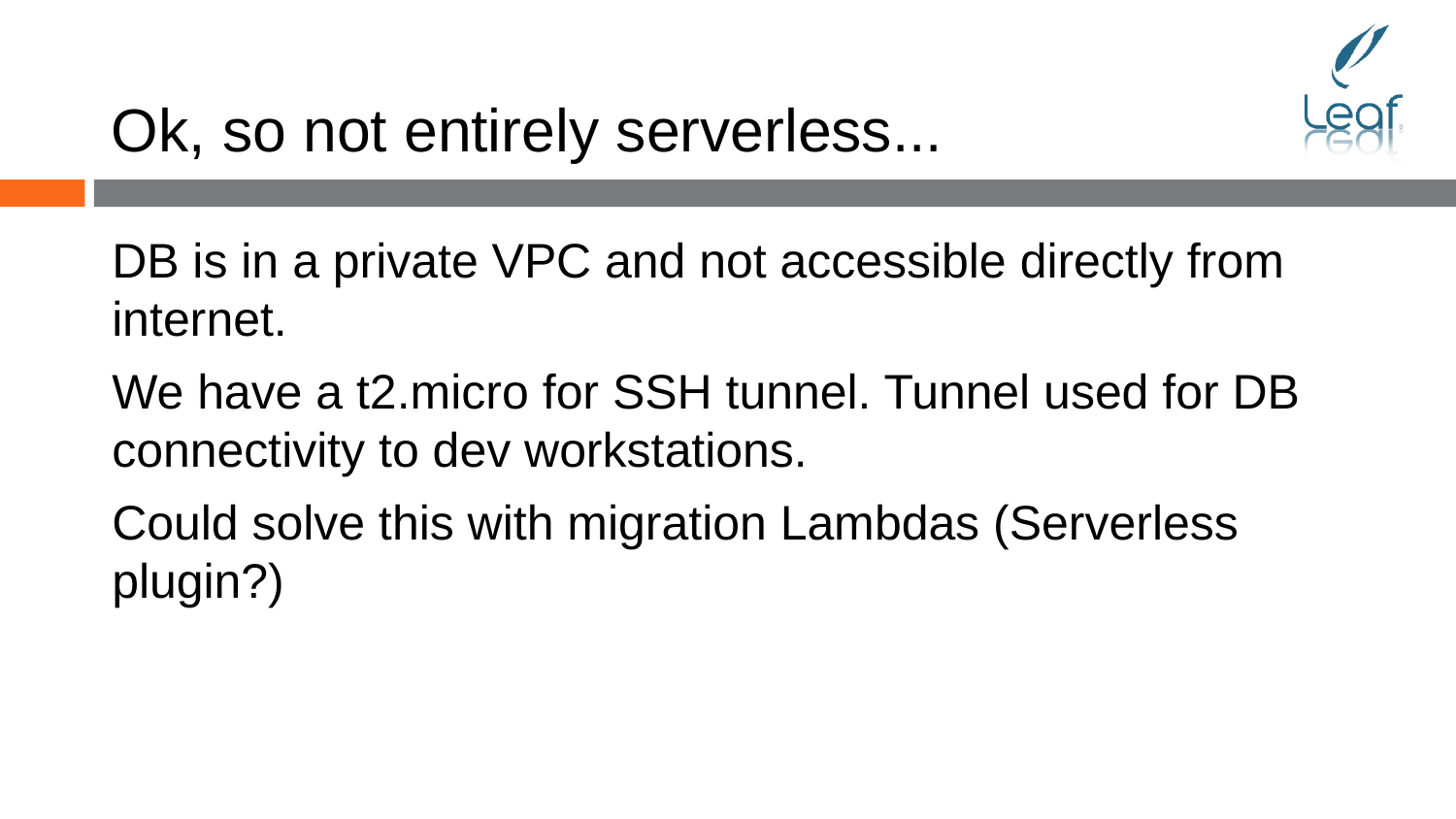

# Ok, so not entirely serverless...
DB is in a private VPC and not accessible directly from internet.
We have a t2.micro for SSH tunnel. Tunnel used for DB connectivity to dev workstations.
Could solve this with migration Lambdas (Serverless plugin?)